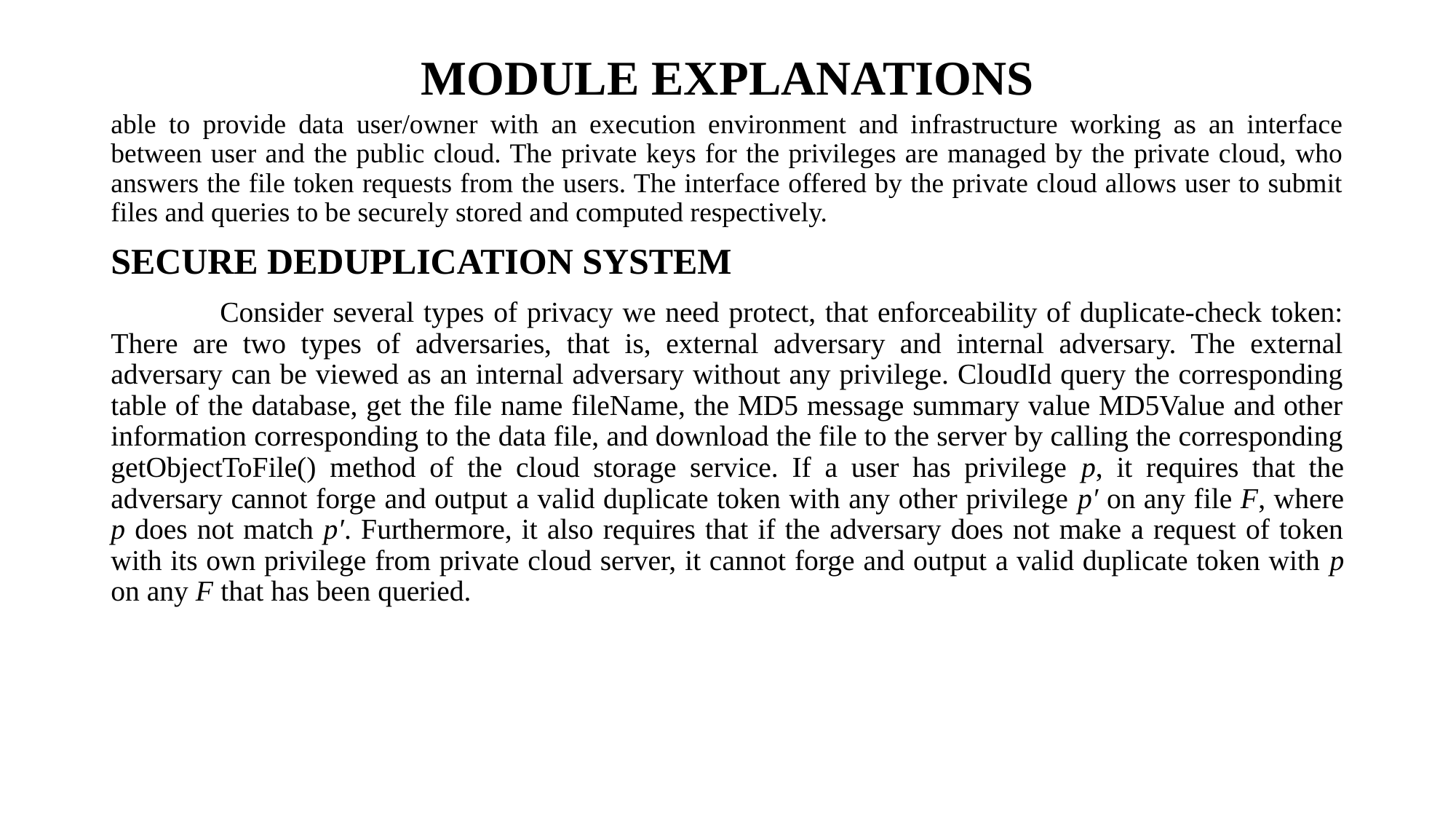

# MODULE EXPLANATIONS
able to provide data user/owner with an execution environment and infrastructure working as an interface between user and the public cloud. The private keys for the privileges are managed by the private cloud, who answers the file token requests from the users. The interface offered by the private cloud allows user to submit files and queries to be securely stored and computed respectively.
SECURE DEDUPLICATION SYSTEM
	Consider several types of privacy we need protect, that enforceability of duplicate-check token: There are two types of adversaries, that is, external adversary and internal adversary. The external adversary can be viewed as an internal adversary without any privilege. CloudId query the corresponding table of the database, get the file name fileName, the MD5 message summary value MD5Value and other information corresponding to the data file, and download the file to the server by calling the corresponding getObjectToFile() method of the cloud storage service. If a user has privilege p, it requires that the adversary cannot forge and output a valid duplicate token with any other privilege p′ on any file F, where p does not match p′. Furthermore, it also requires that if the adversary does not make a request of token with its own privilege from private cloud server, it cannot forge and output a valid duplicate token with p on any F that has been queried.